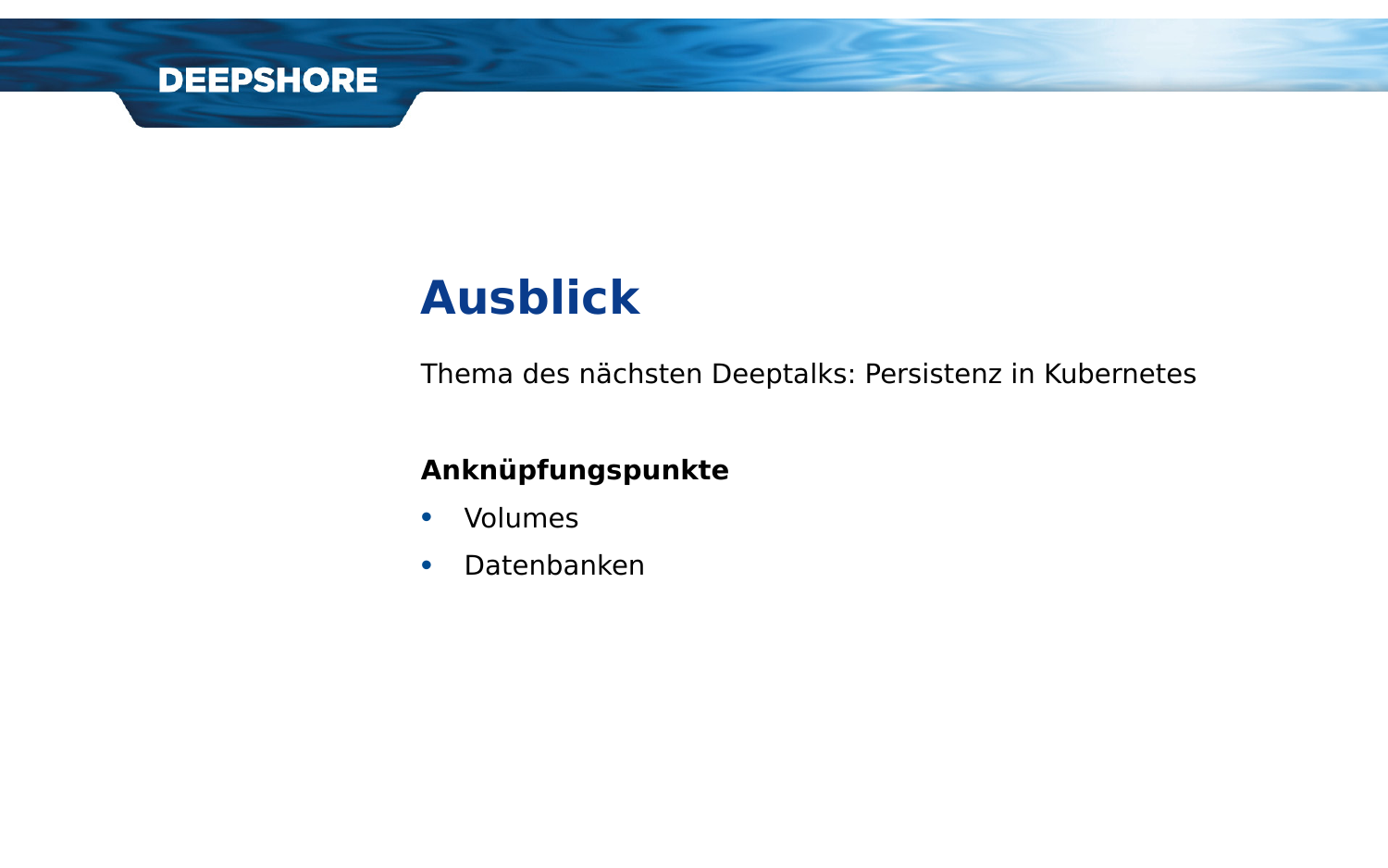

# Ausblick
Thema des nächsten Deeptalks: Persistenz in Kubernetes

Anknüpfungspunkte
Volumes
Datenbanken